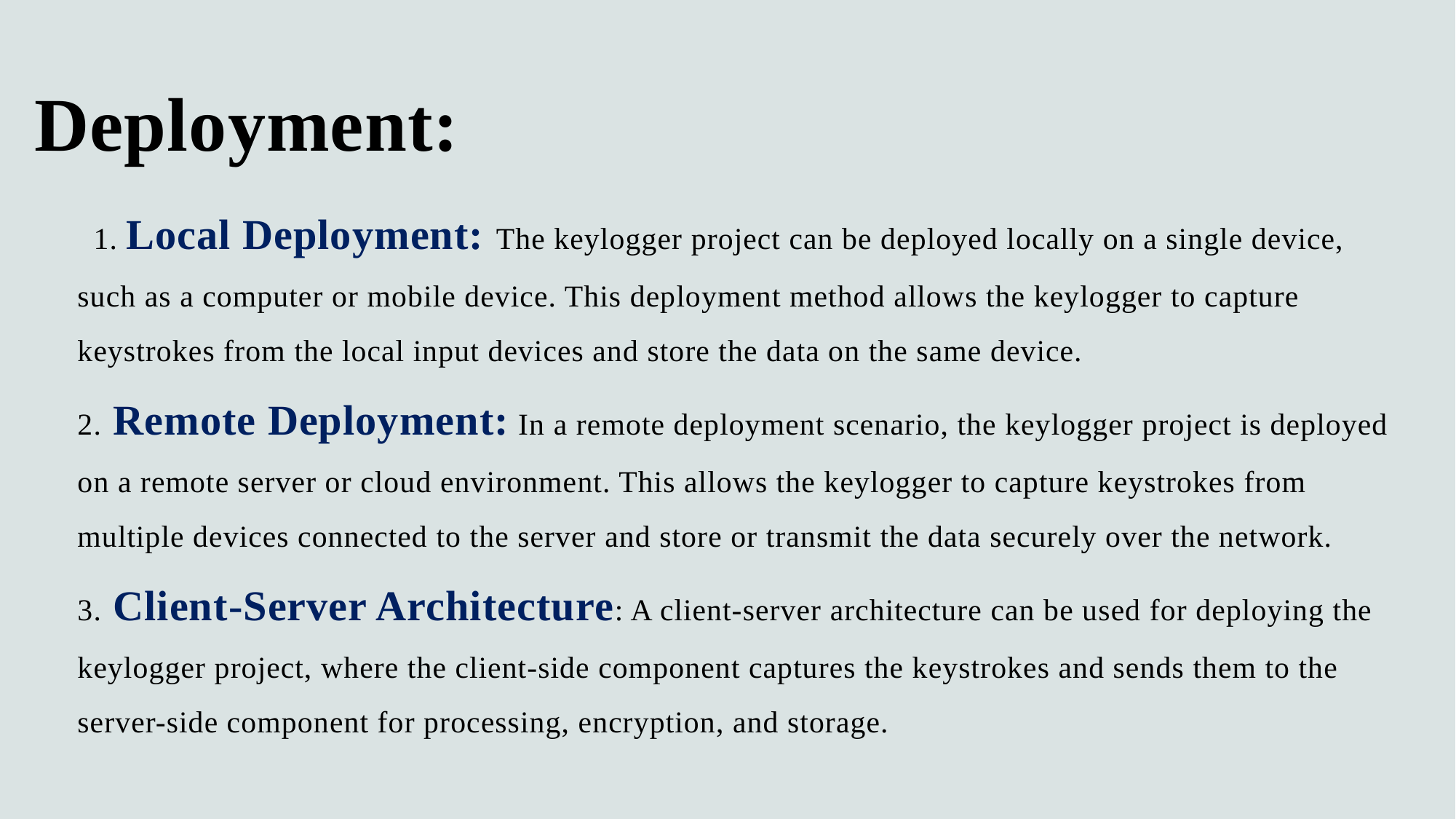

Deployment:
       1. Local Deployment: The keylogger project can be deployed locally on a single device, such as a computer or mobile device. This deployment method allows the keylogger to capture keystrokes from the local input devices and store the data on the same device.
2. Remote Deployment: In a remote deployment scenario, the keylogger project is deployed on a remote server or cloud environment. This allows the keylogger to capture keystrokes from multiple devices connected to the server and store or transmit the data securely over the network.
3. Client-Server Architecture: A client-server architecture can be used for deploying the keylogger project, where the client-side component captures the keystrokes and sends them to the server-side component for processing, encryption, and storage.